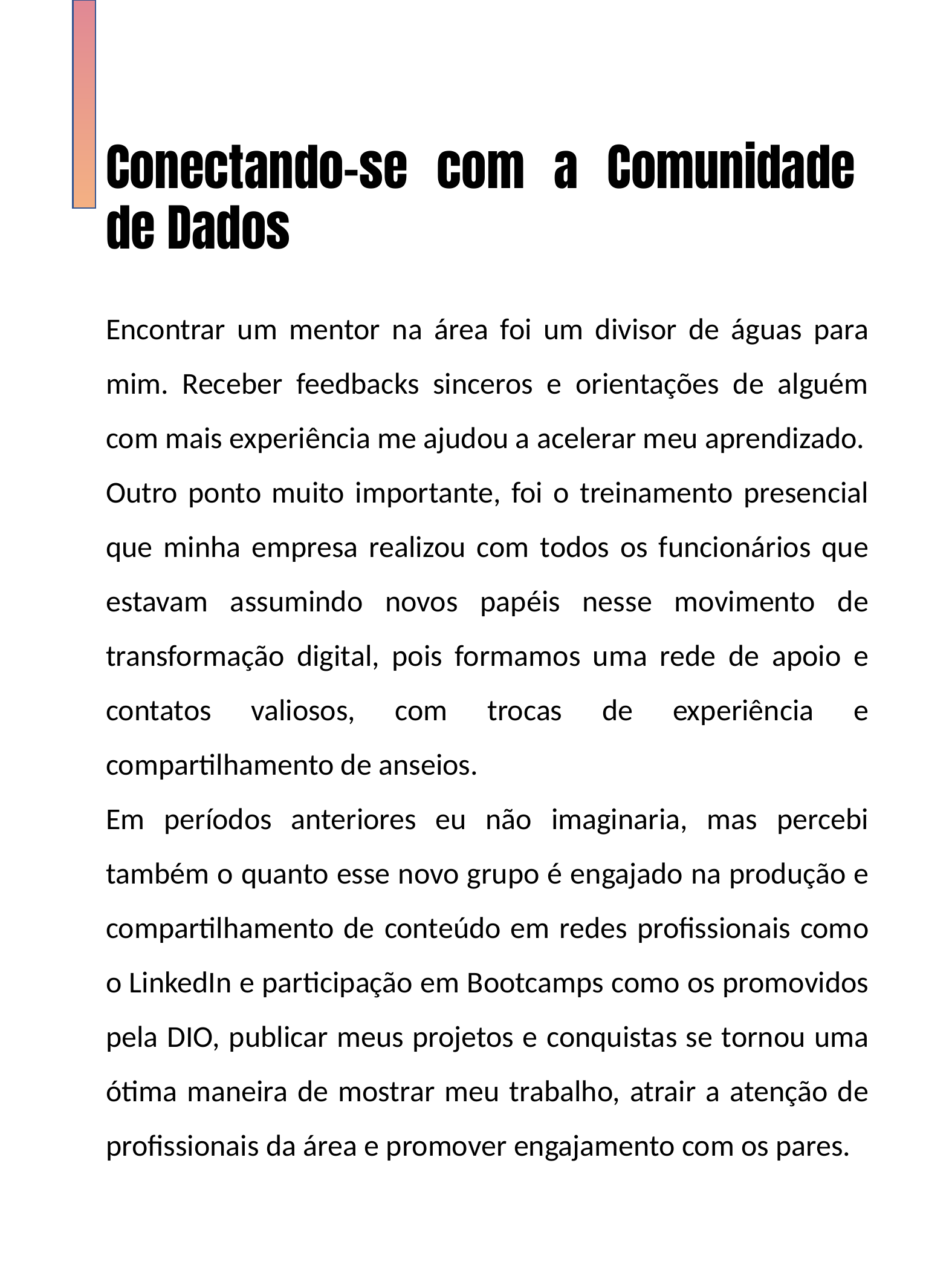

Conectando-se com a Comunidade de Dados
Encontrar um mentor na área foi um divisor de águas para mim. Receber feedbacks sinceros e orientações de alguém com mais experiência me ajudou a acelerar meu aprendizado.
Outro ponto muito importante, foi o treinamento presencial que minha empresa realizou com todos os funcionários que estavam assumindo novos papéis nesse movimento de transformação digital, pois formamos uma rede de apoio e contatos valiosos, com trocas de experiência e compartilhamento de anseios.
Em períodos anteriores eu não imaginaria, mas percebi também o quanto esse novo grupo é engajado na produção e compartilhamento de conteúdo em redes profissionais como o LinkedIn e participação em Bootcamps como os promovidos pela DIO, publicar meus projetos e conquistas se tornou uma ótima maneira de mostrar meu trabalho, atrair a atenção de profissionais da área e promover engajamento com os pares.